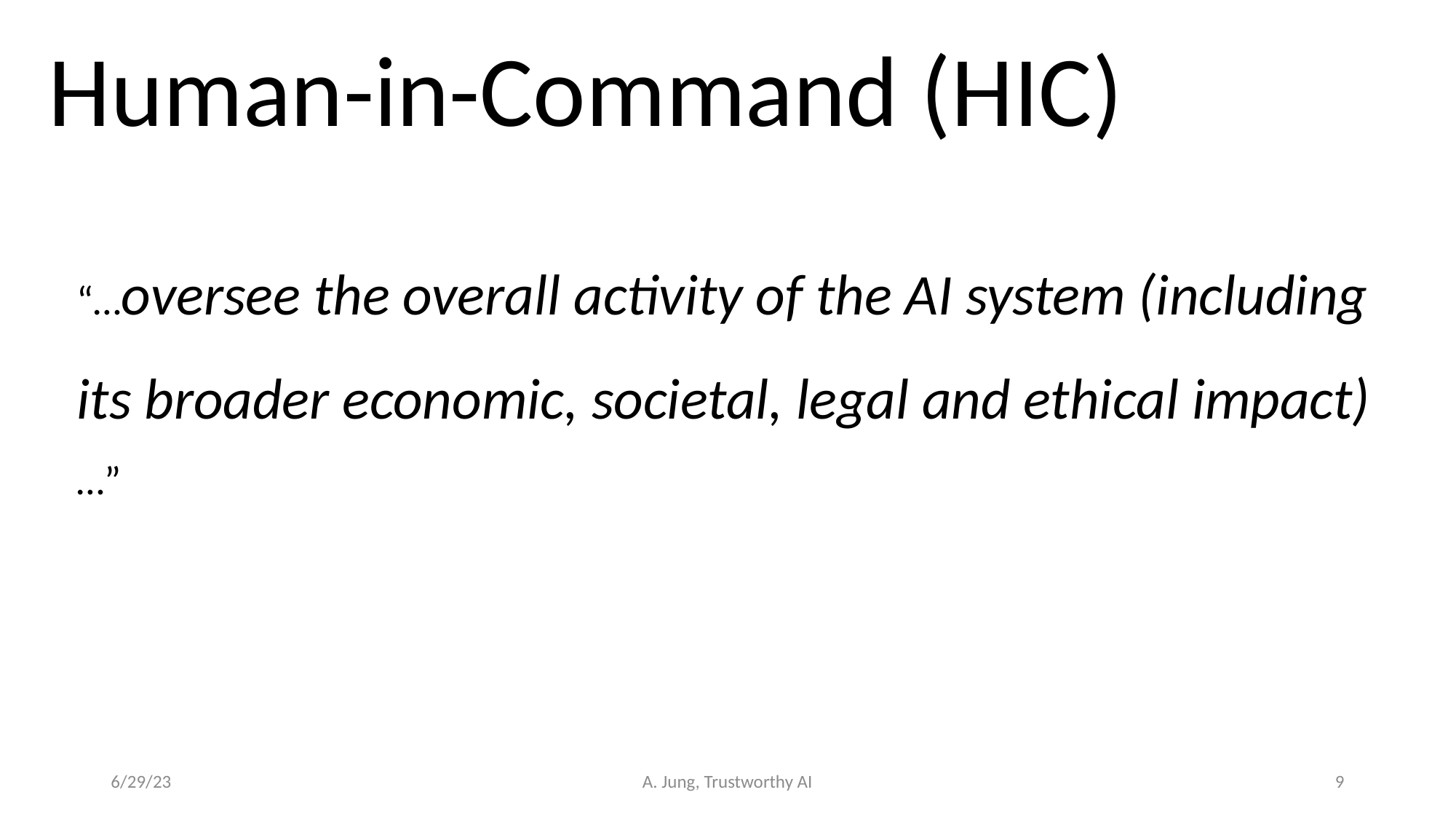

# Human-in-Command (HIC)
“…oversee the overall activity of the AI system (including its broader economic, societal, legal and ethical impact)…”
6/29/23
A. Jung, Trustworthy AI
9